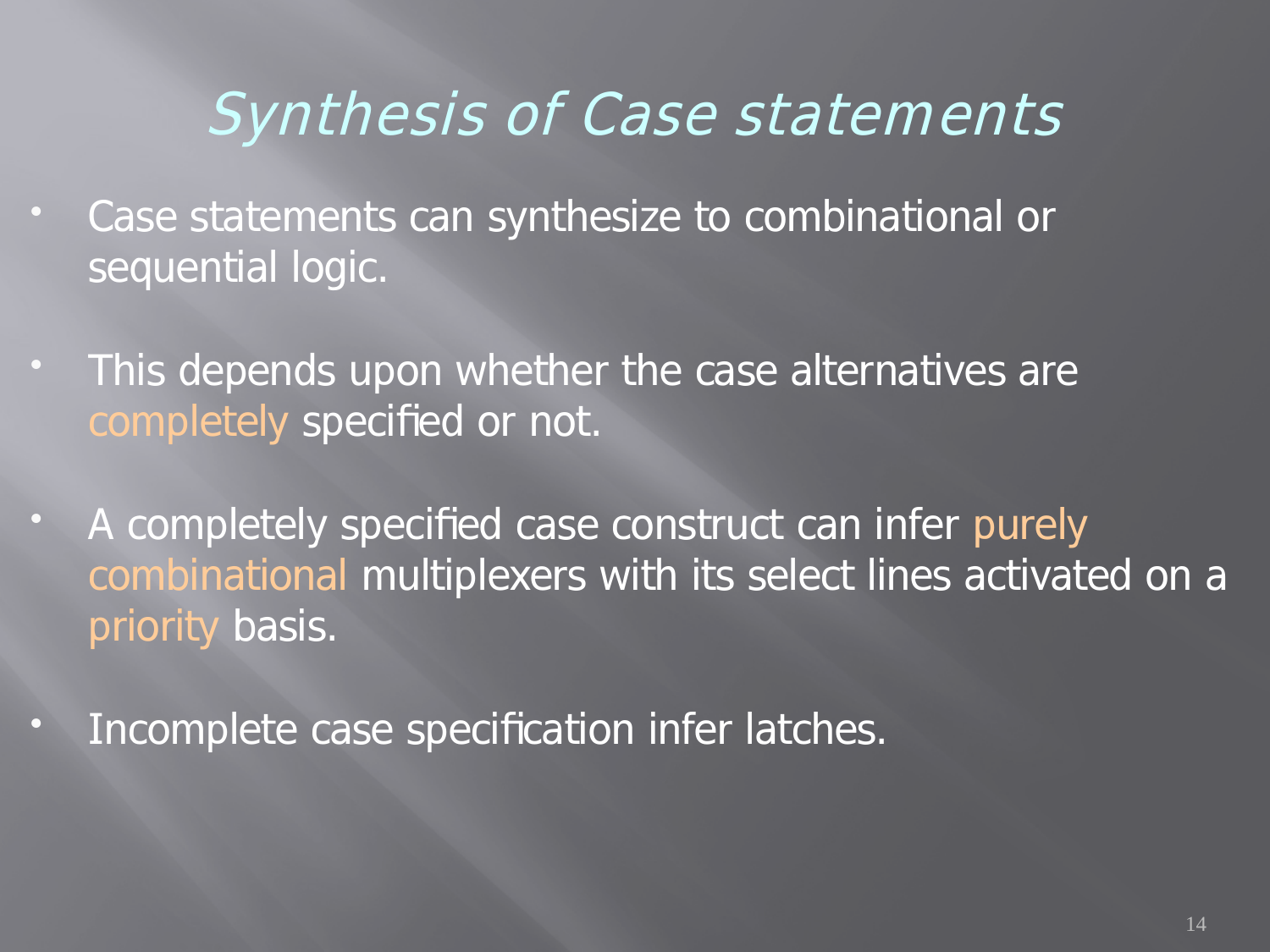

# Synthesis of Case statements
Case statements can synthesize to combinational or sequential logic.

This depends upon whether the case alternatives are completely specified or not.

A completely specified case construct can infer purely combinational multiplexers with its select lines activated on a priority basis.

Incomplete case specification infer latches.
14